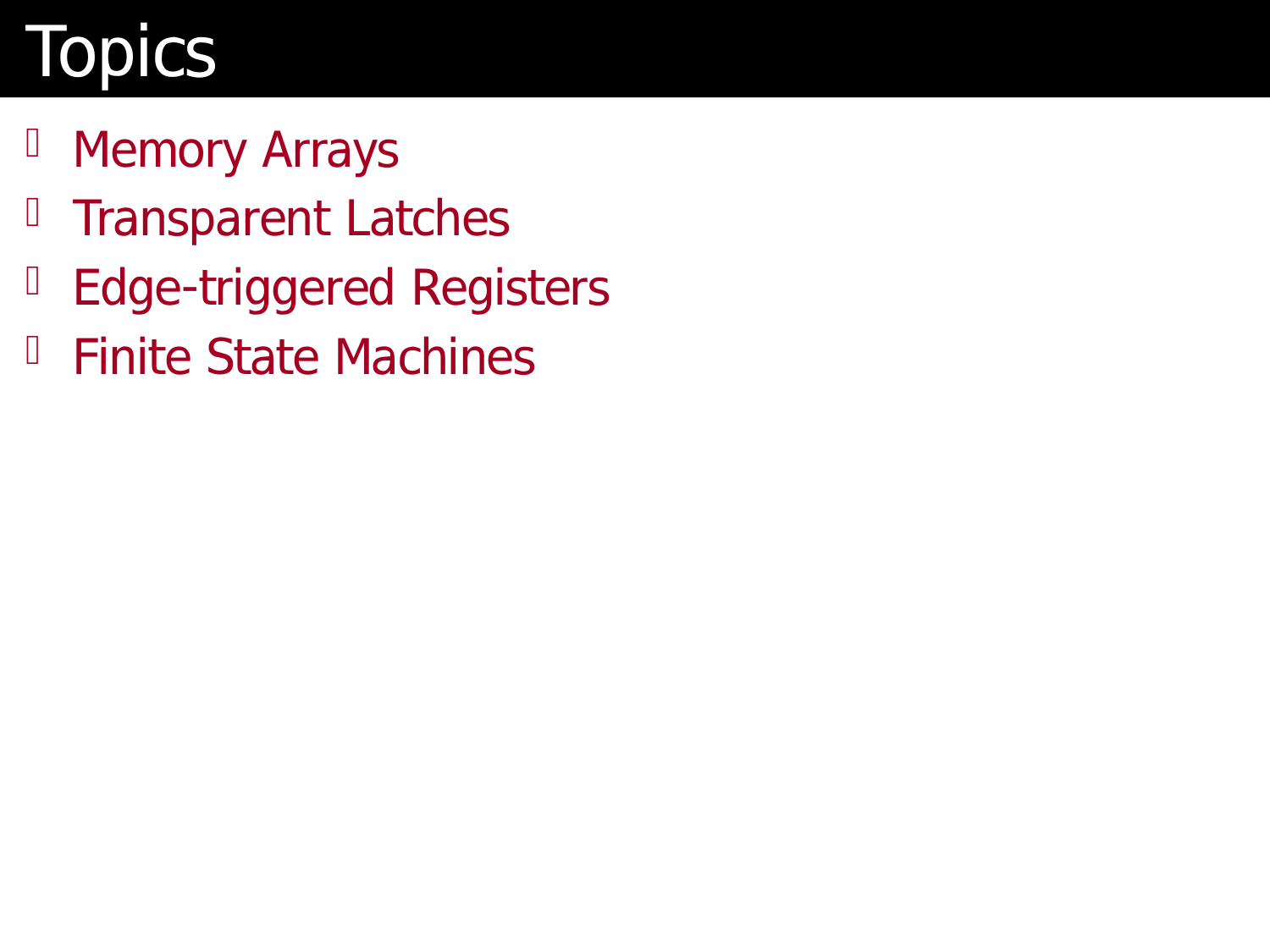

# Topics
Memory Arrays
Transparent Latches
Edge-triggered Registers
Finite State Machines